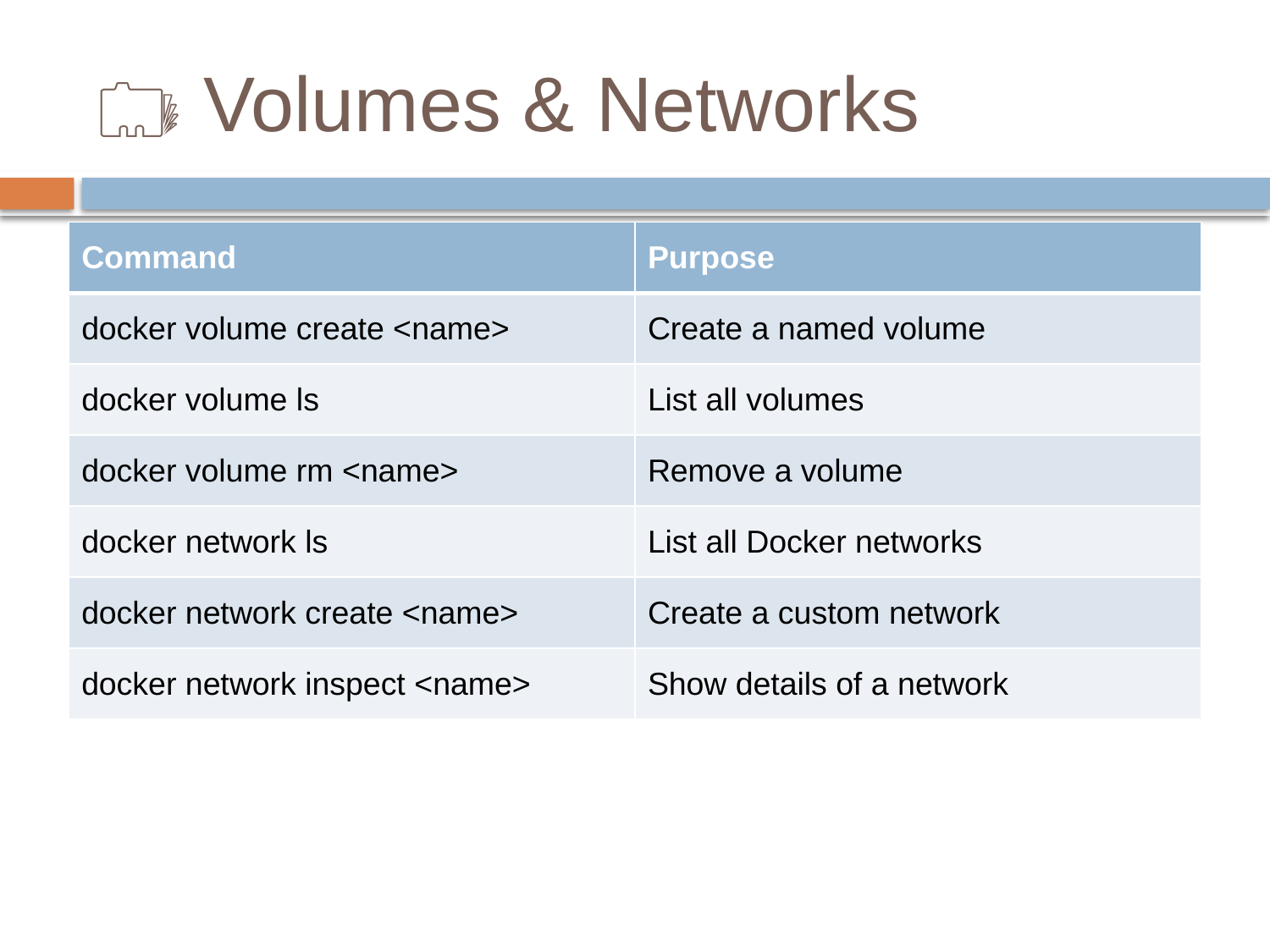

# 🗂️ Volumes & Networks
| Command | Purpose |
| --- | --- |
| docker volume create <name> | Create a named volume |
| docker volume ls | List all volumes |
| docker volume rm <name> | Remove a volume |
| docker network ls | List all Docker networks |
| docker network create <name> | Create a custom network |
| docker network inspect <name> | Show details of a network |